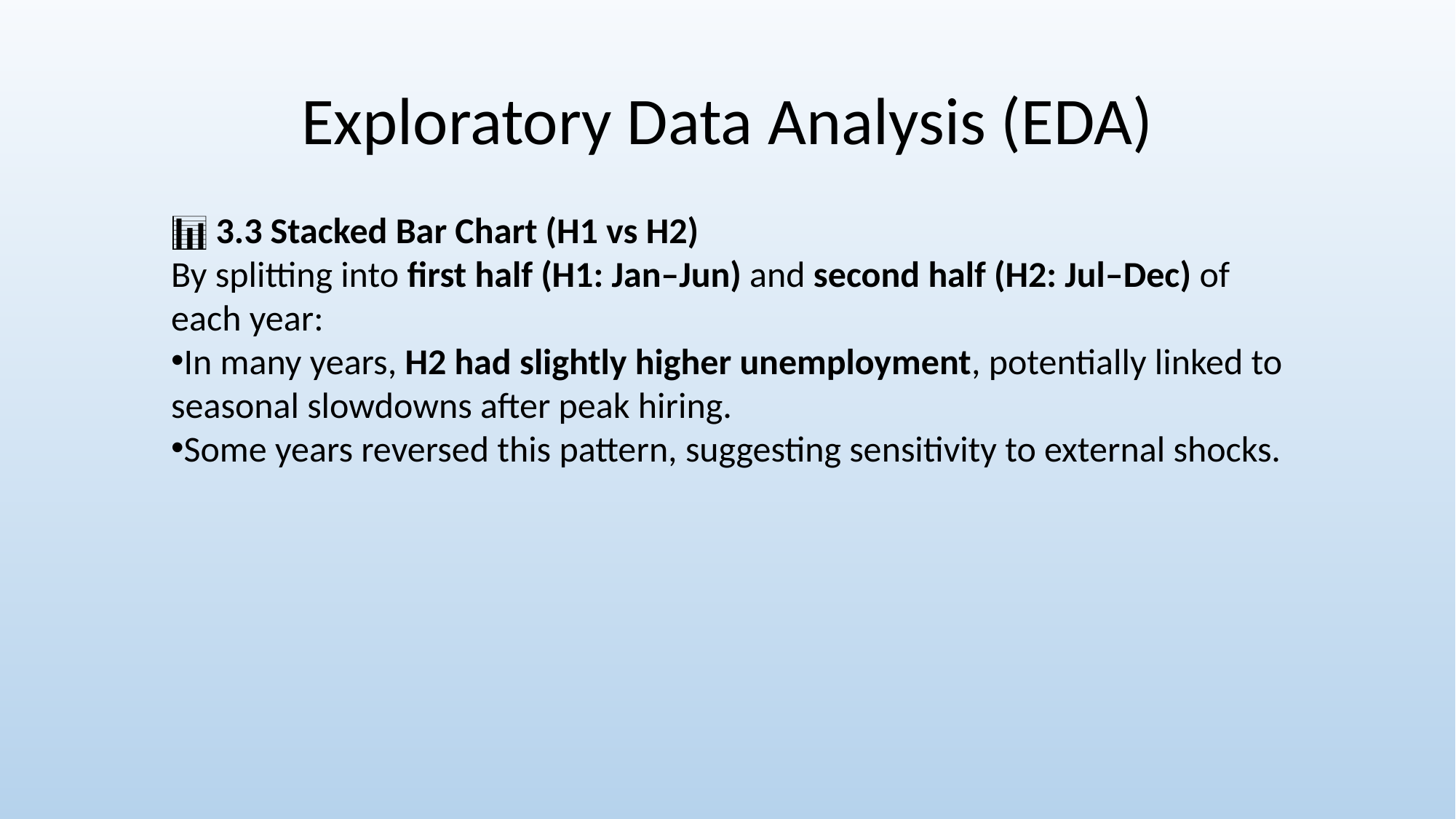

# Exploratory Data Analysis (EDA)
📊 3.3 Stacked Bar Chart (H1 vs H2)
By splitting into first half (H1: Jan–Jun) and second half (H2: Jul–Dec) of each year:
In many years, H2 had slightly higher unemployment, potentially linked to seasonal slowdowns after peak hiring.
Some years reversed this pattern, suggesting sensitivity to external shocks.